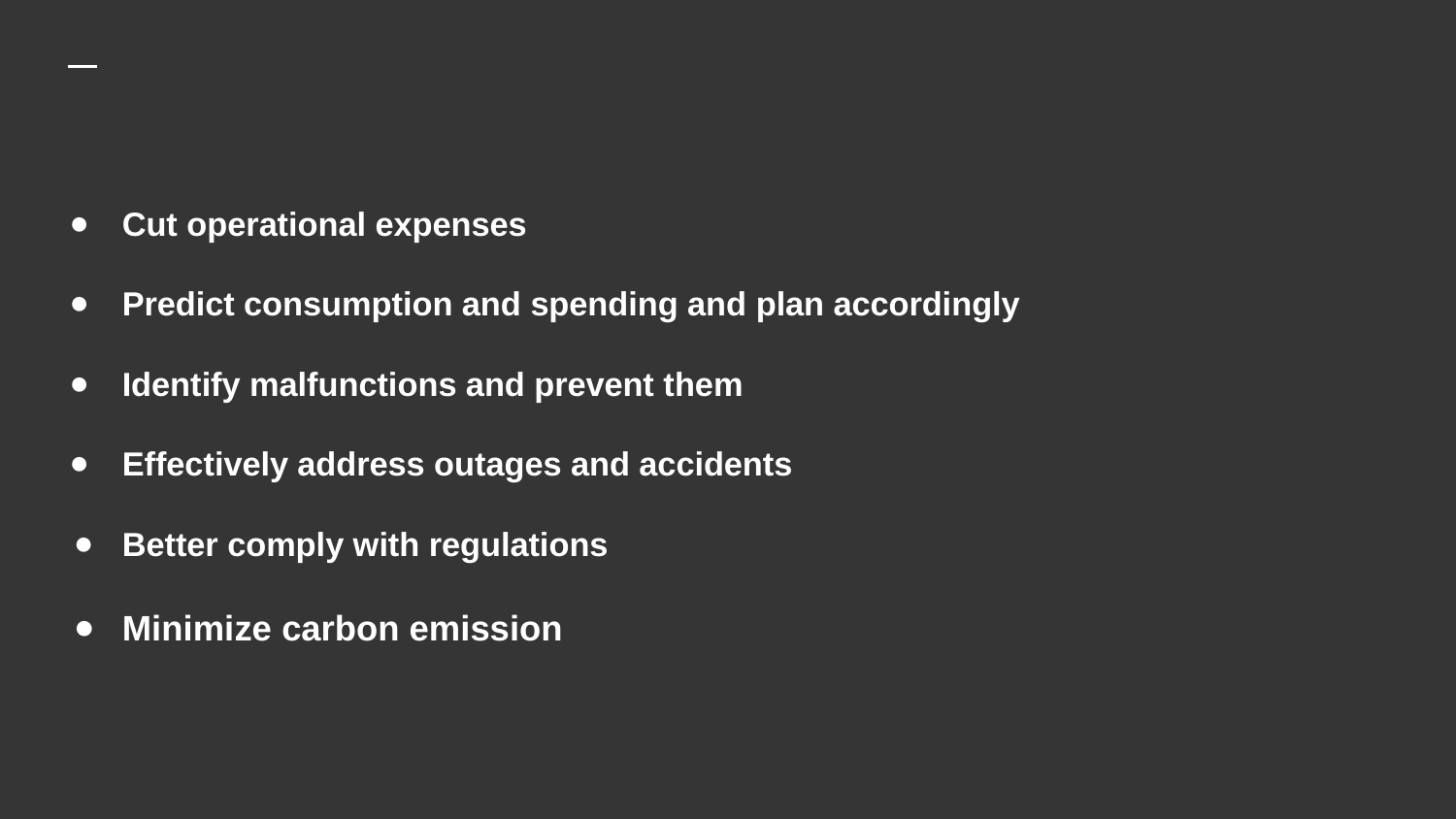

Cut operational expenses
Predict consumption and spending and plan accordingly
Identify malfunctions and prevent them
Effectively address outages and accidents
Better comply with regulations
Minimize carbon emission